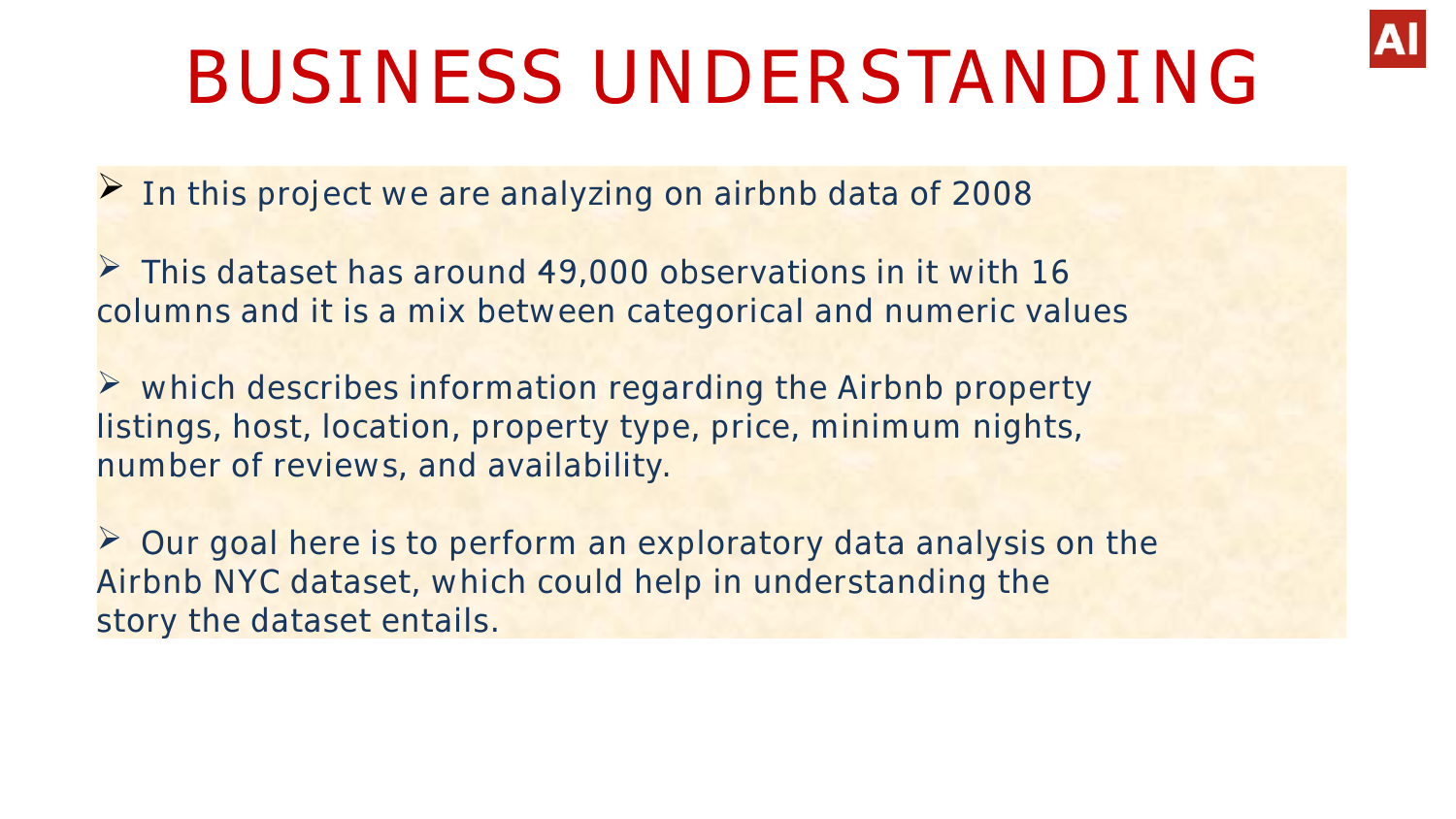

# BUSINESS UNDERSTANDING
  In this project we are analyzing on airbnb data of 2008

  This dataset has around 49,000 observations in it with 16
columns and it is a mix between categorical and numeric values

  which describes information regarding the Airbnb property
listings, host, location, property type, price, minimum nights,
number of reviews, and availability.

  Our goal here is to perform an exploratory data analysis on the
Airbnb NYC dataset, which could help in understanding the
story the dataset entails.